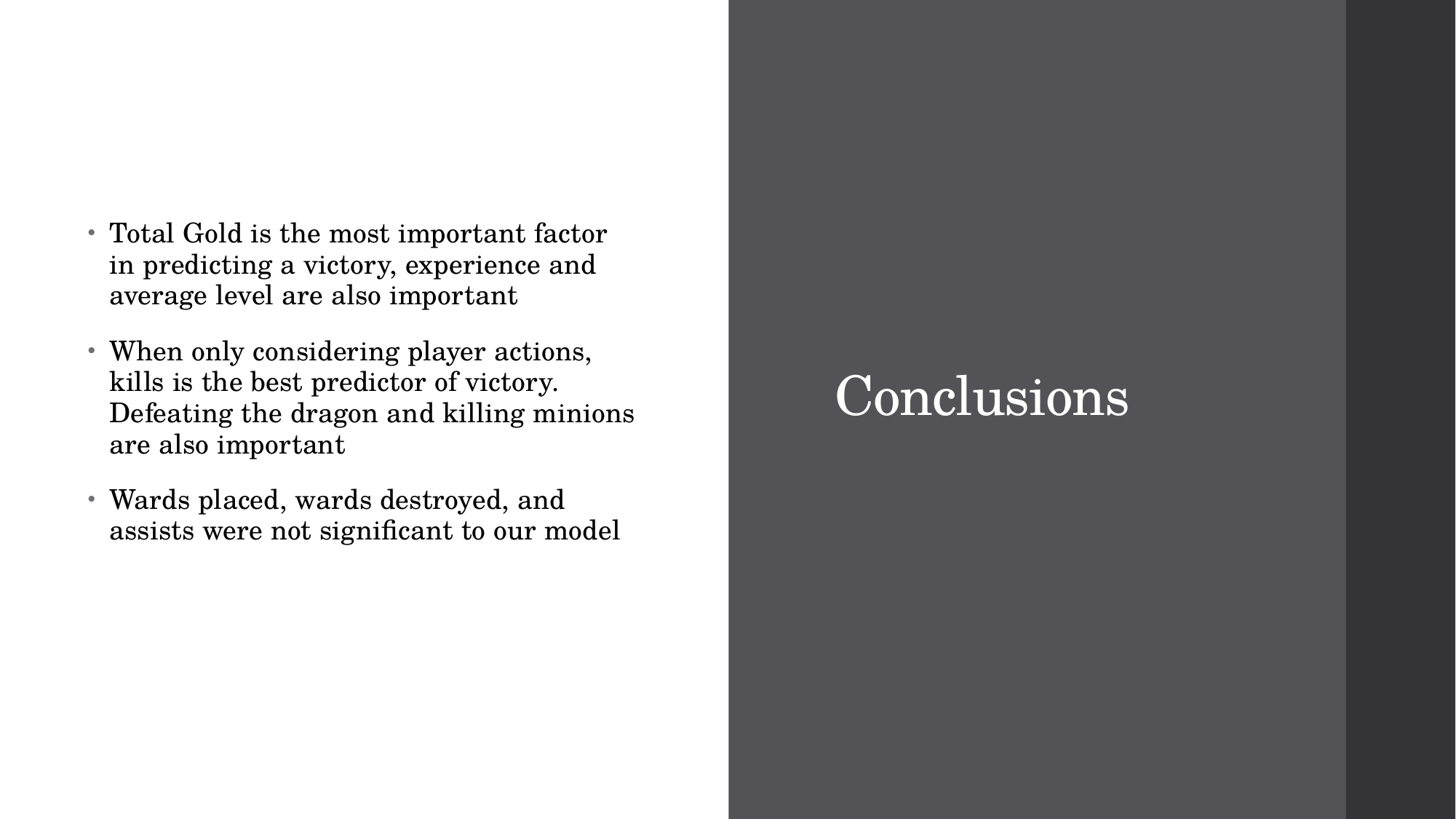

# Conclusions
Total Gold is the most important factor in predicting a victory, experience and average level are also important
When only considering player actions, kills is the best predictor of victory.  Defeating the dragon and killing minions are also important
Wards placed, wards destroyed, and assists were not significant to our model